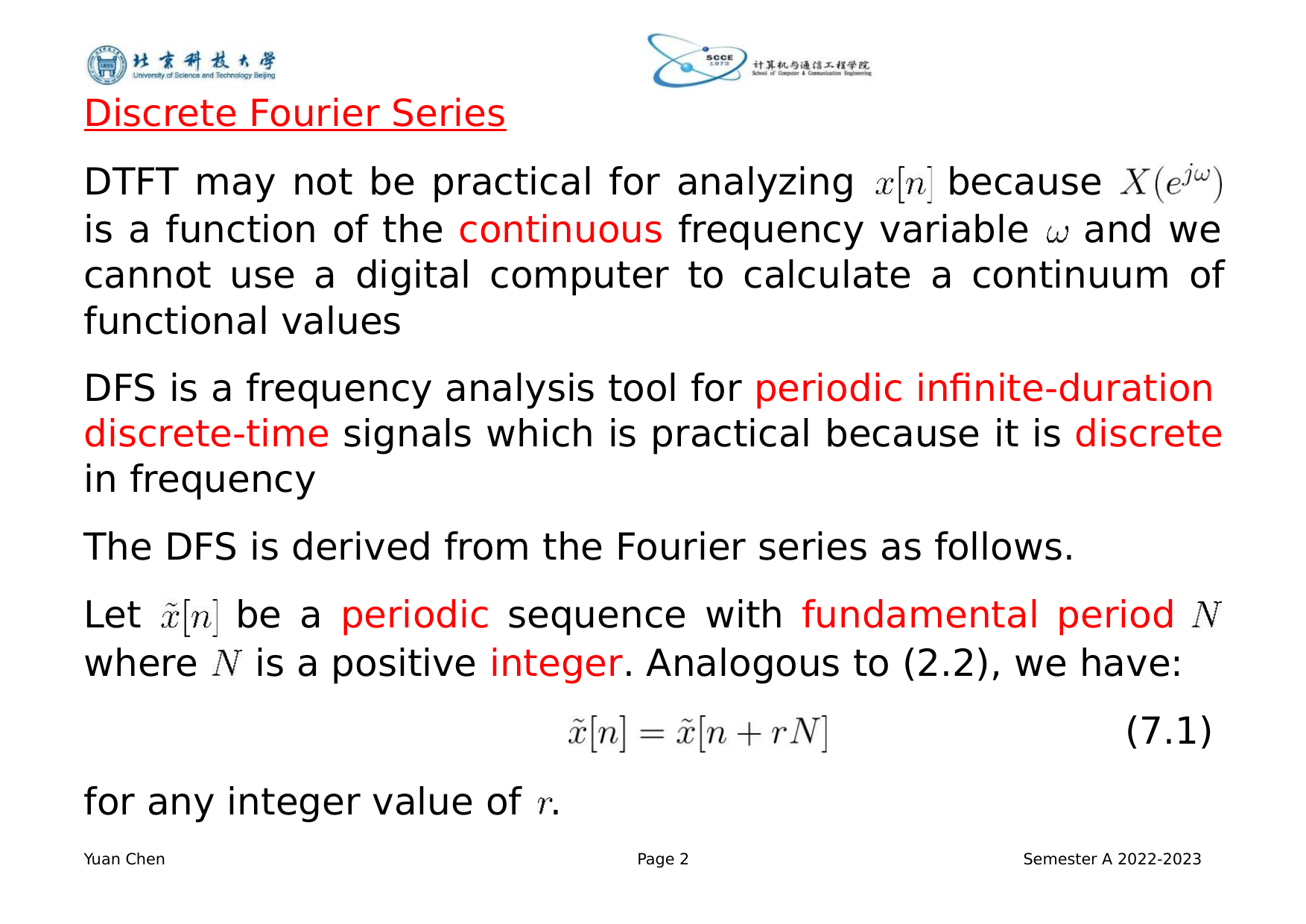

Discrete Fourier Series
DTFT may not be practical for analyzing because
is a function of the continuous frequency variable and we
cannot use a digital computer to calculate a continuum of
functional values

DFS is a frequency analysis tool for periodic infinite-duration
discrete-time signals which is practical because it is discrete
in frequency
The DFS is derived from the Fourier series as follows.
Let be a periodic sequence with fundamental period
where is a positive integer. Analogous to (2.2), we have:

(7.1)

for any integer value of .

Yuan Chen
Page 2
Semester A 2022-2023